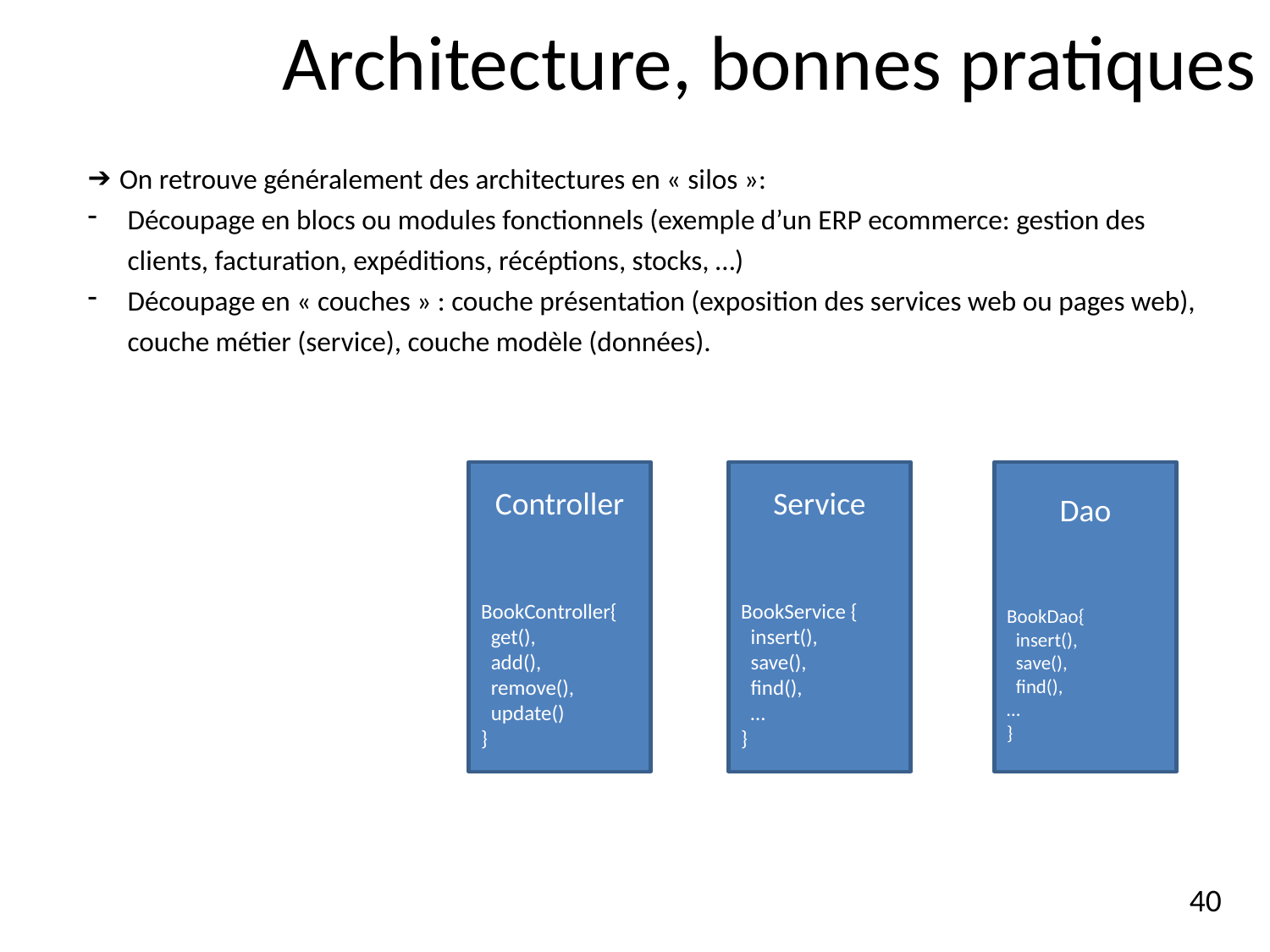

# Architecture, bonnes pratiques
On retrouve généralement des architectures en « silos »:
Découpage en blocs ou modules fonctionnels (exemple d’un ERP ecommerce: gestion des clients, facturation, expéditions, récéptions, stocks, …)
Découpage en « couches » : couche présentation (exposition des services web ou pages web), couche métier (service), couche modèle (données).

Controller

BookController{
  get(),
  add(),
  remove(),
  update()
}
Service

BookService {
  insert(),
  save(),
  find(),
  …
}
Dao

BookDao{
  insert(),
  save(),
  find(),
…
}
40